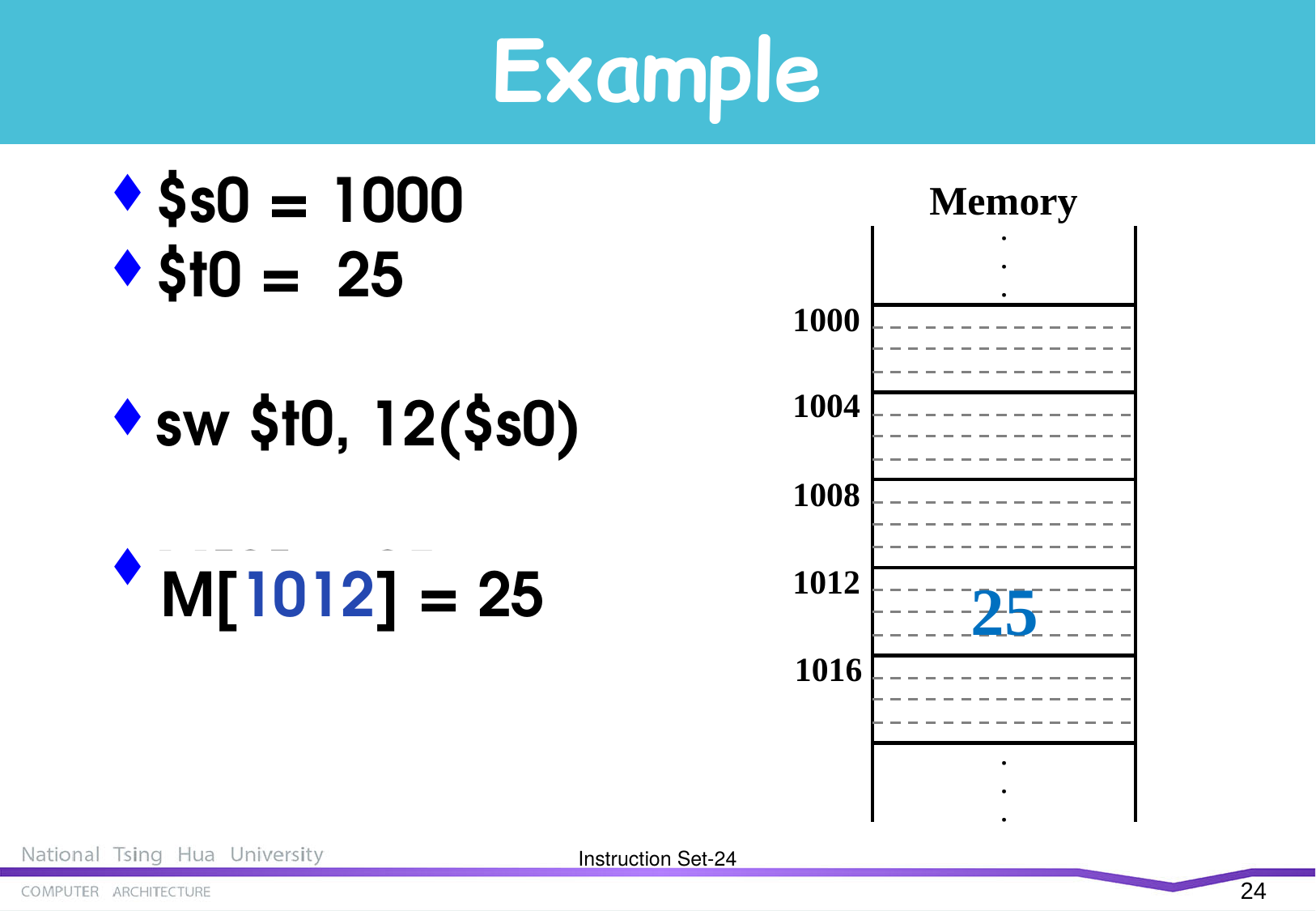

# Example
$s0 = 1000
$t0 =  25

sw $t0, 12($s0)

M[?] = 25

Memory

‧
‧
‧

1000
1004
1008
M[1012] = 25

1012
25
1016
‧
‧
‧

Instruction Set-24
24